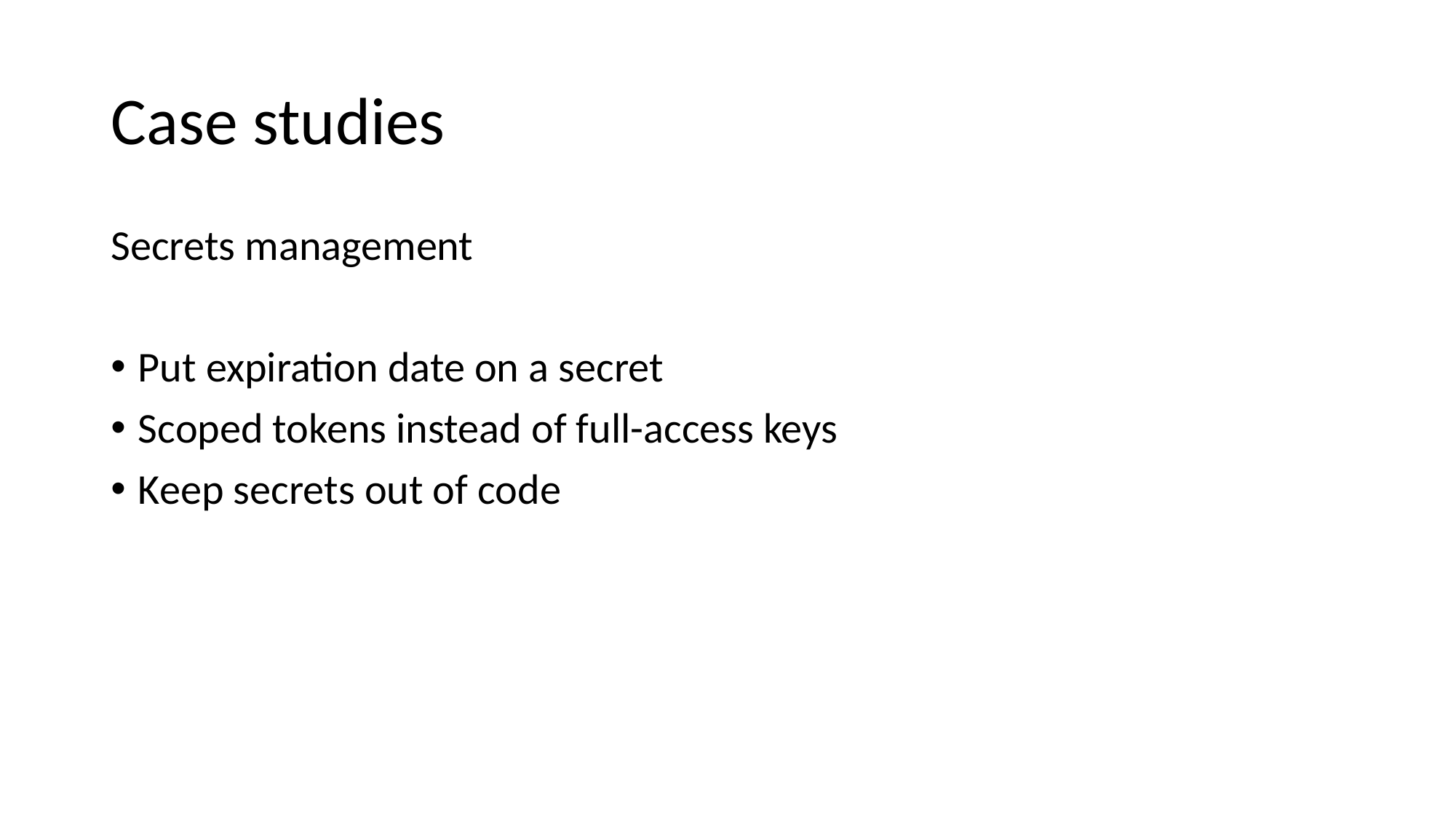

# Case studies
Secrets management

Put expiration date on a secret
Scoped tokens instead of full-access keys
Keep secrets out of code